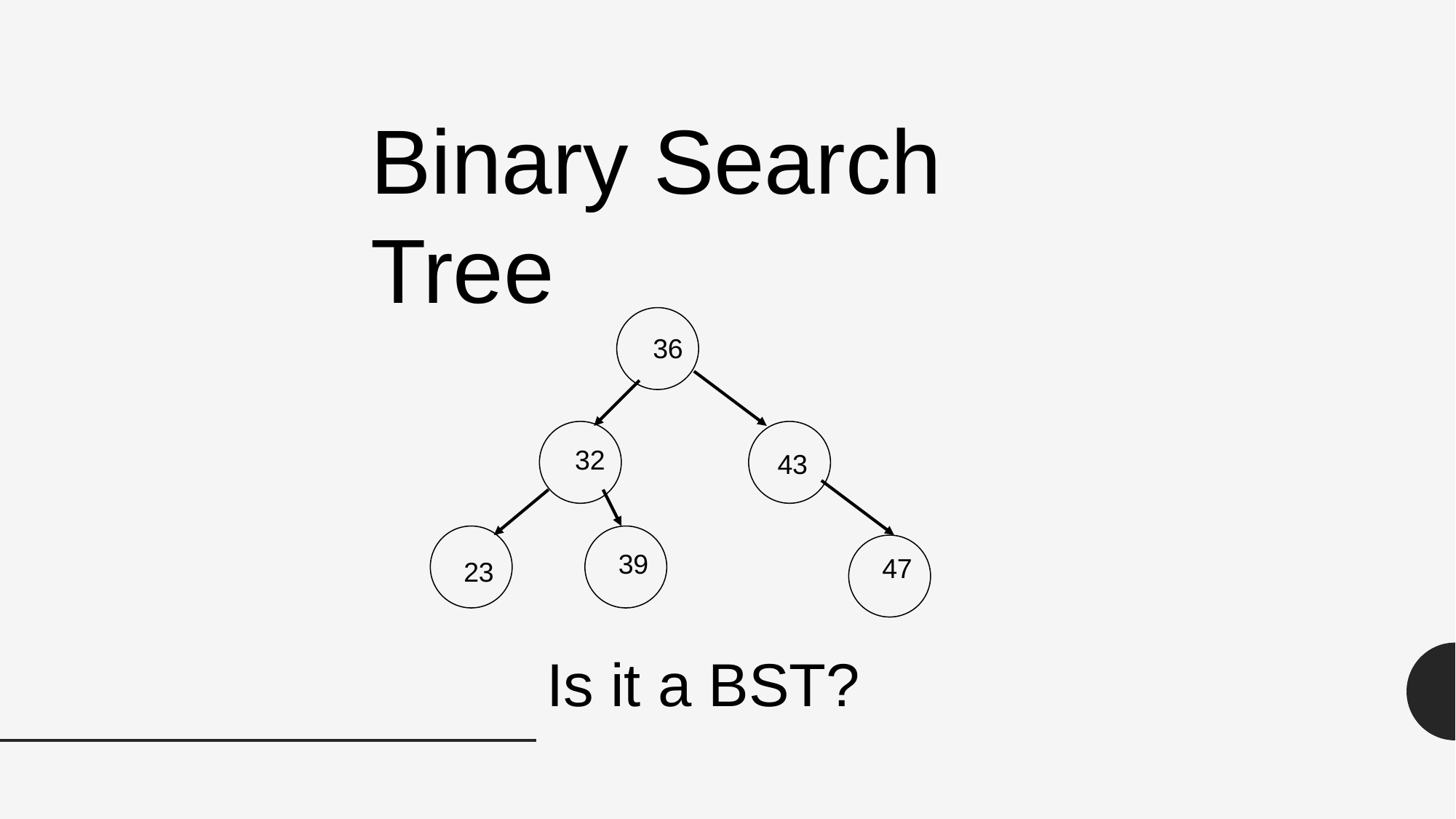

Binary Search Tree

36

32
43

39
47
23
Is it a BST?